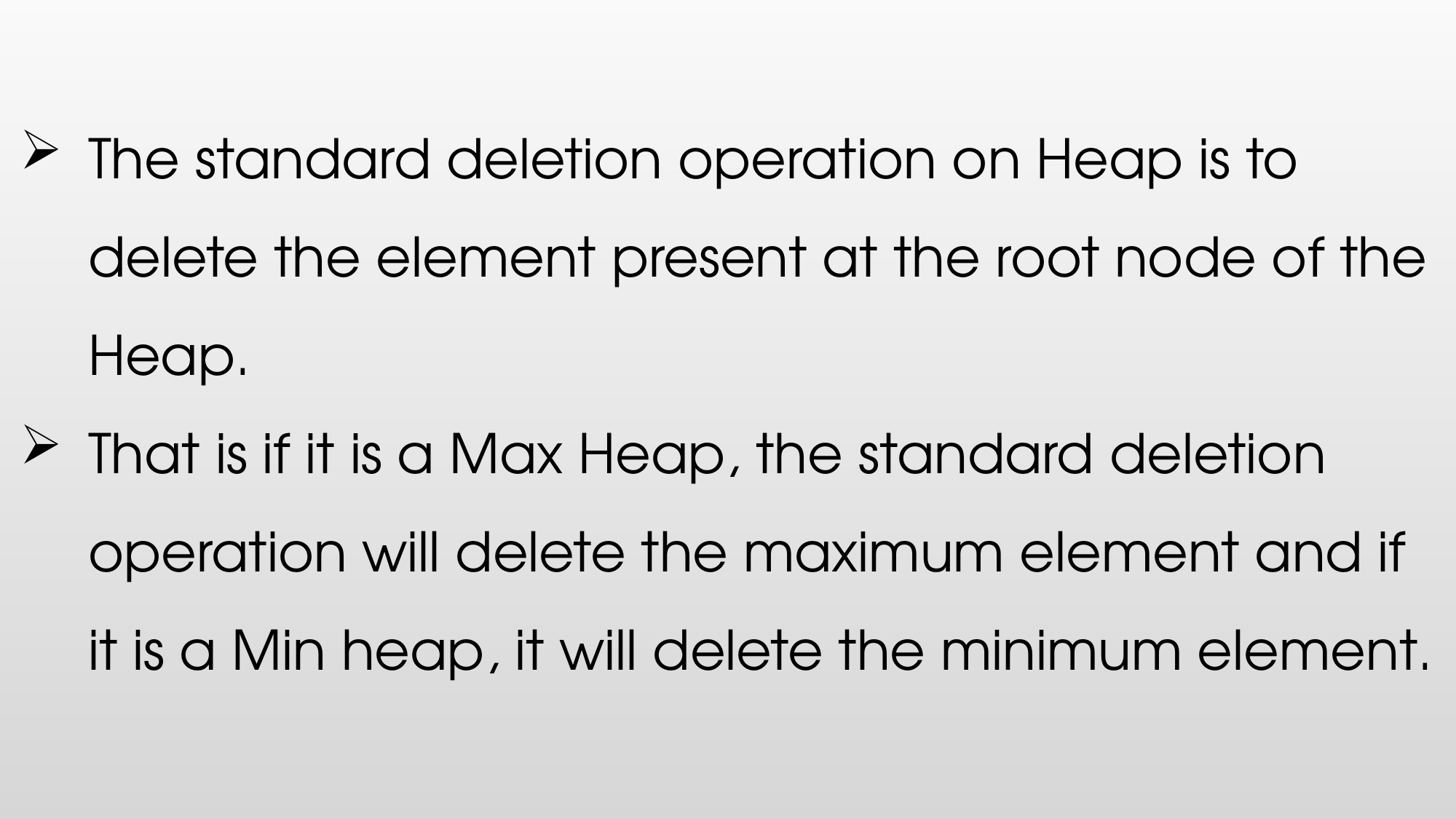

#
The standard deletion operation on Heap is to delete the element present at the root node of the Heap.
That is if it is a Max Heap, the standard deletion operation will delete the maximum element and if it is a Min heap, it will delete the minimum element.